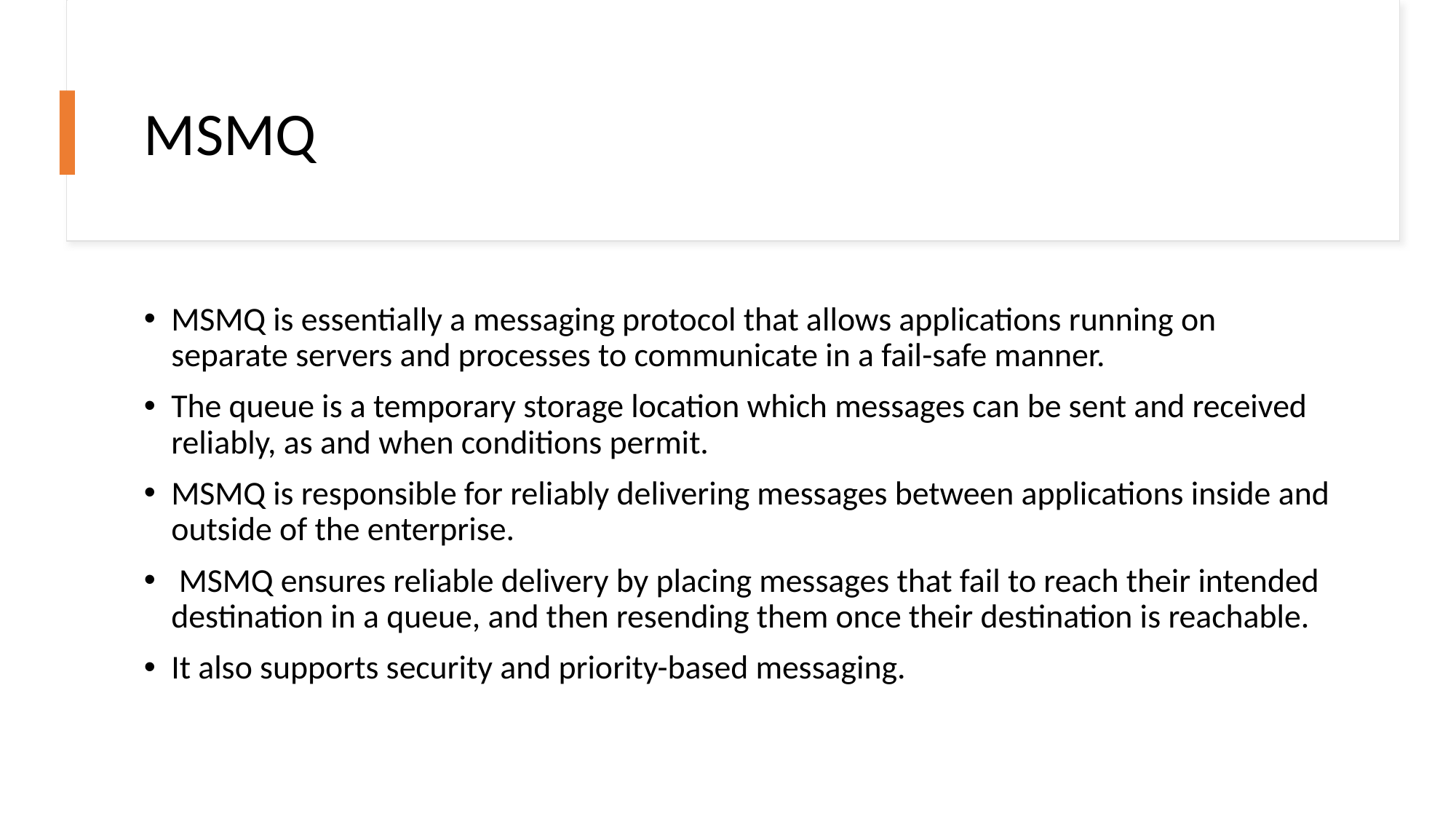

# MSMQ

MSMQ is essentially a messaging protocol that allows applications running on separate servers and processes to communicate in a fail-safe manner.
The queue is a temporary storage location which messages can be sent and received reliably, as and when conditions permit.
MSMQ is responsible for reliably delivering messages between applications inside and outside of the enterprise.
 MSMQ ensures reliable delivery by placing messages that fail to reach their intended destination in a queue, and then resending them once their destination is reachable.
It also supports security and priority-based messaging.